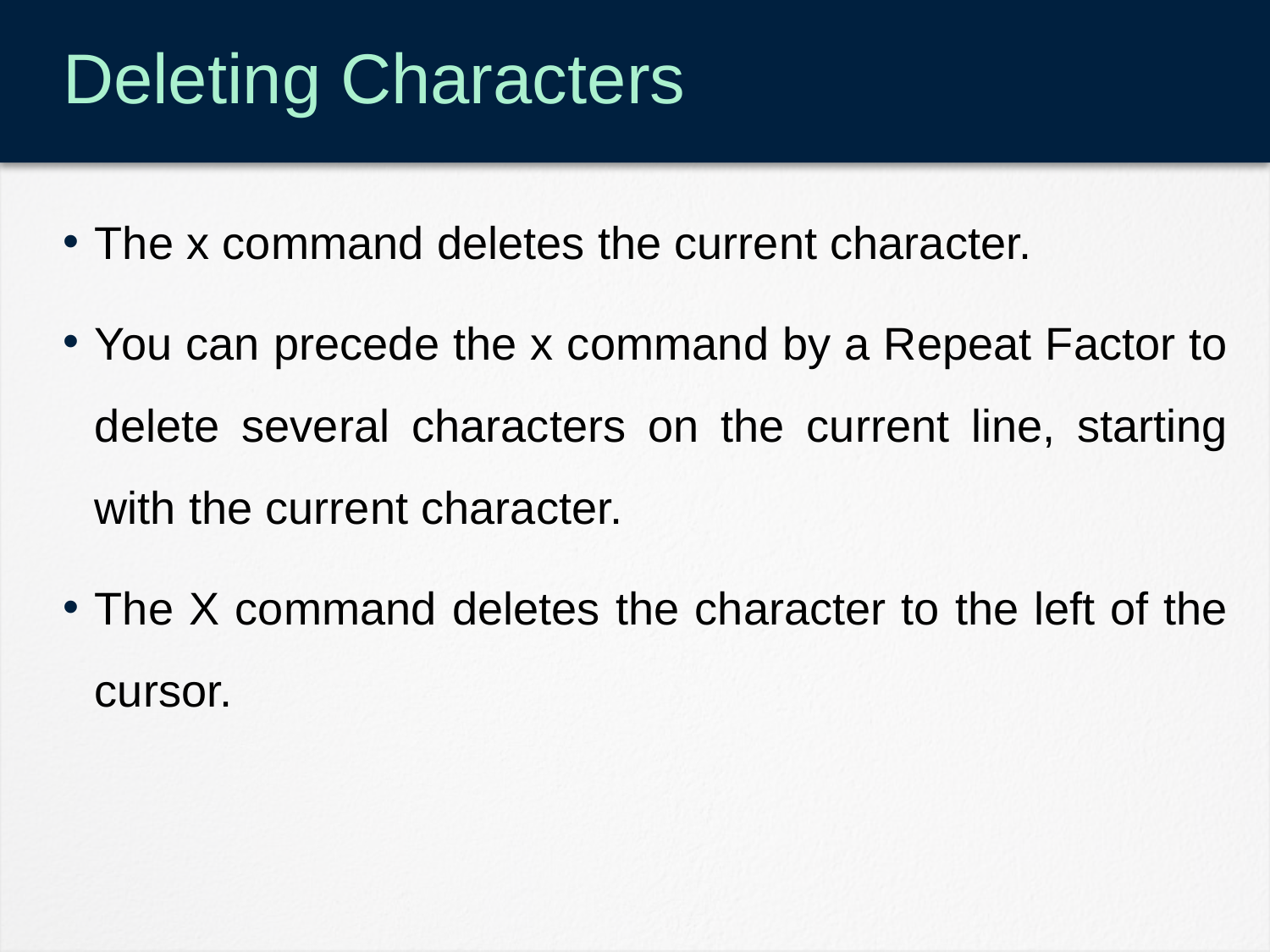

# Deleting Characters
The x command deletes the current character.
You can precede the x command by a Repeat Factor to delete several characters on the current line, starting with the current character.
The X command deletes the character to the left of the cursor.